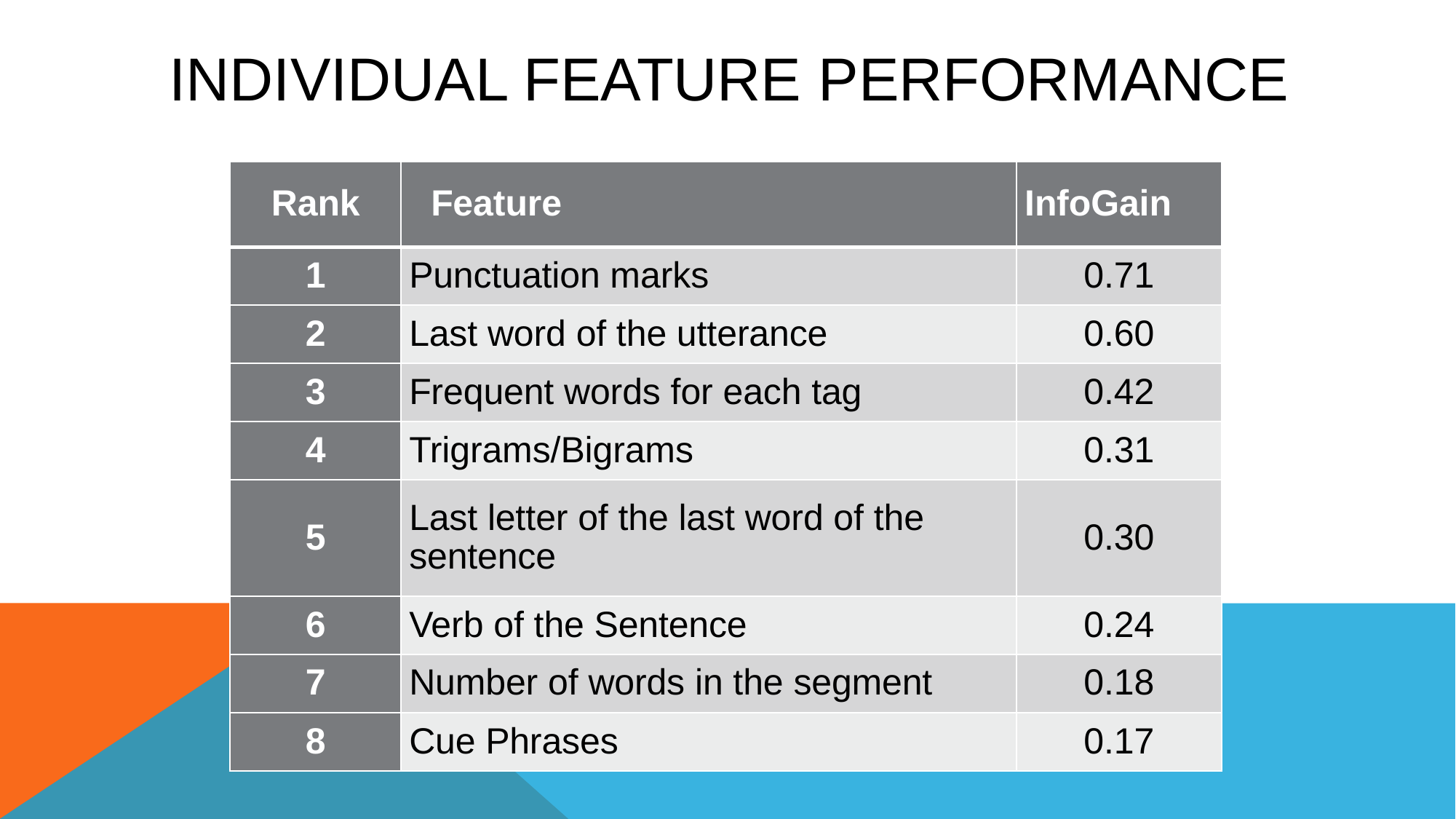

# Individual Feature Performance
| Rank | Feature | InfoGain |
| --- | --- | --- |
| 1 | Punctuation marks | 0.71 |
| 2 | Last word of the utterance | 0.60 |
| 3 | Frequent words for each tag | 0.42 |
| 4 | Trigrams/Bigrams | 0.31 |
| 5 | Last letter of the last word of the sentence | 0.30 |
| 6 | Verb of the Sentence | 0.24 |
| 7 | Number of words in the segment | 0.18 |
| 8 | Cue Phrases | 0.17 |